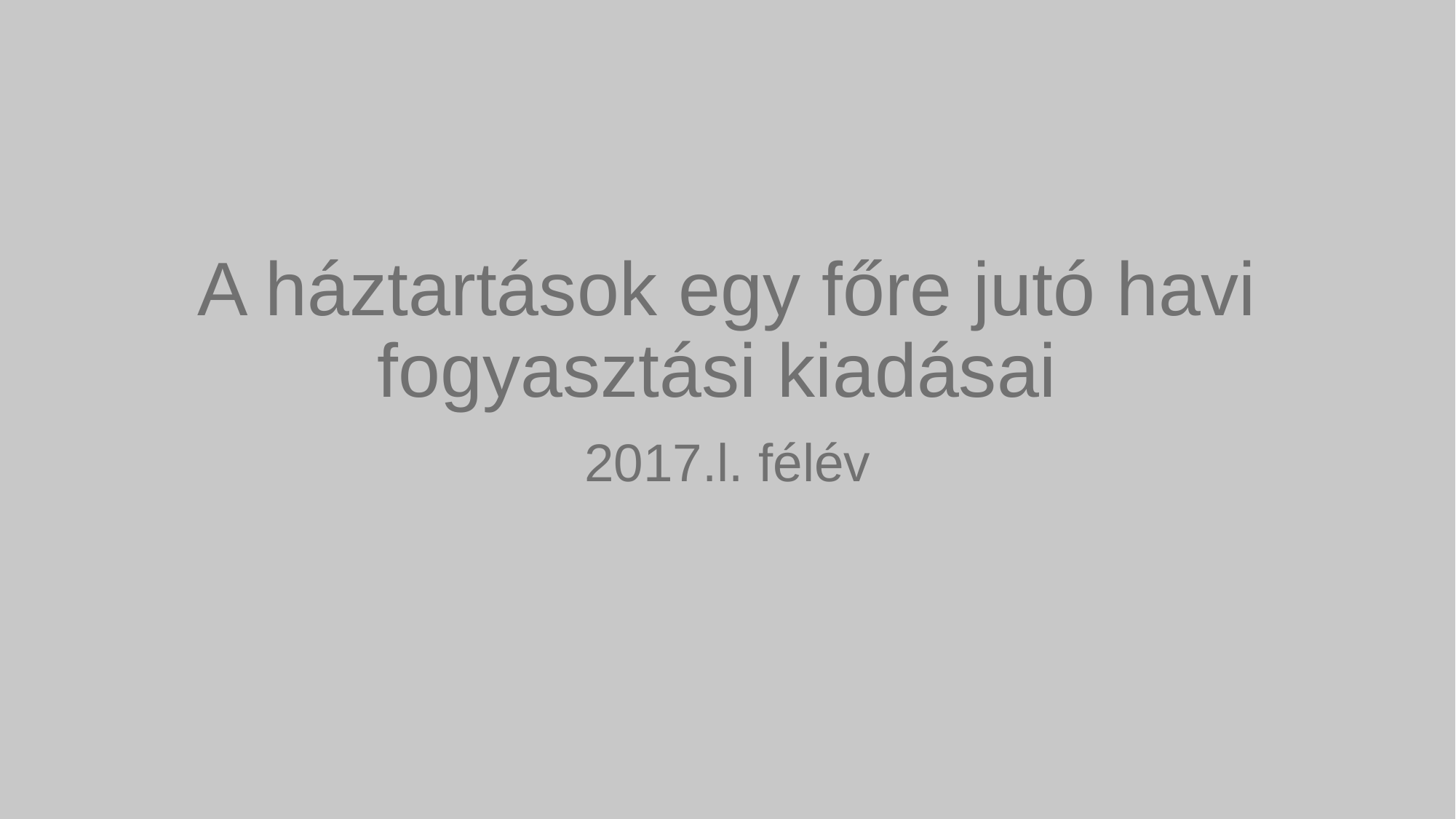

# A háztartások egy főre jutó havi fogyasztási kiadásai
2017.l. félév